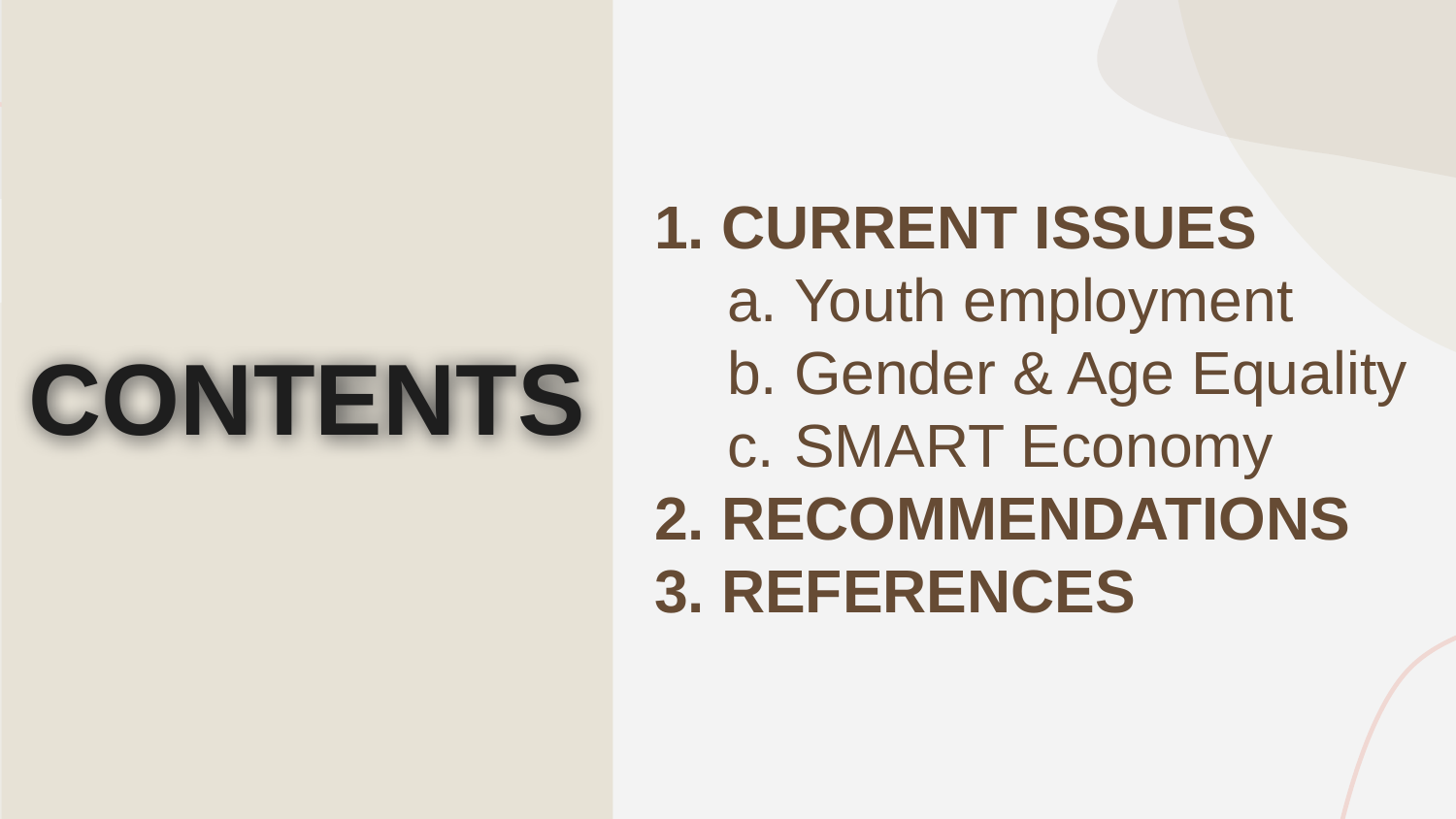

CURRENT ISSUES
Youth employment
Gender & Age Equality
SMART Economy
RECOMMENDATIONS
REFERENCES
CONTENTS